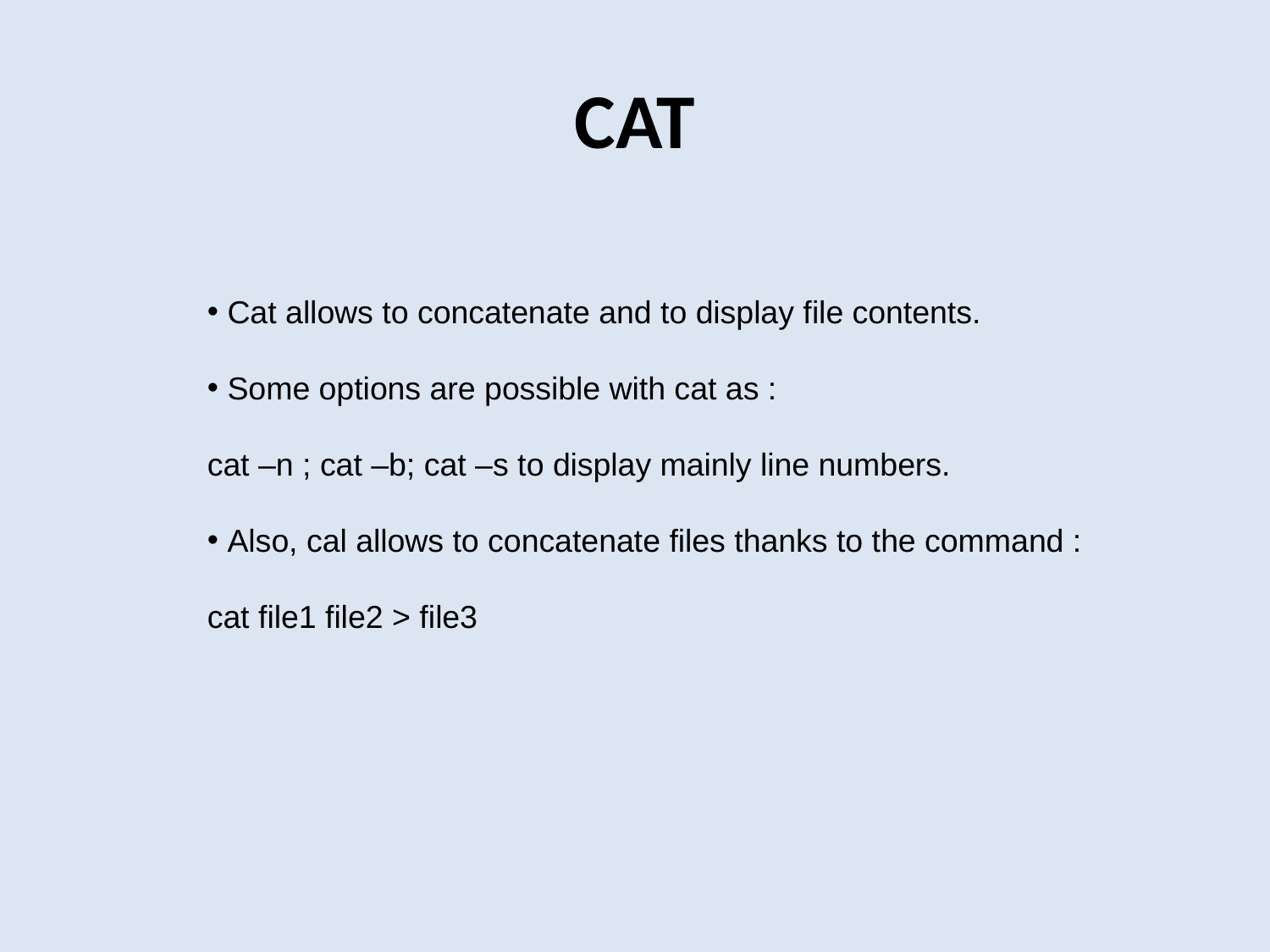

# CAT
 Cat allows to concatenate and to display file contents.

 Some options are possible with cat as :

cat –n ; cat –b; cat –s to display mainly line numbers.

 Also, cal allows to concatenate files thanks to the command :

cat file1 file2 > file3